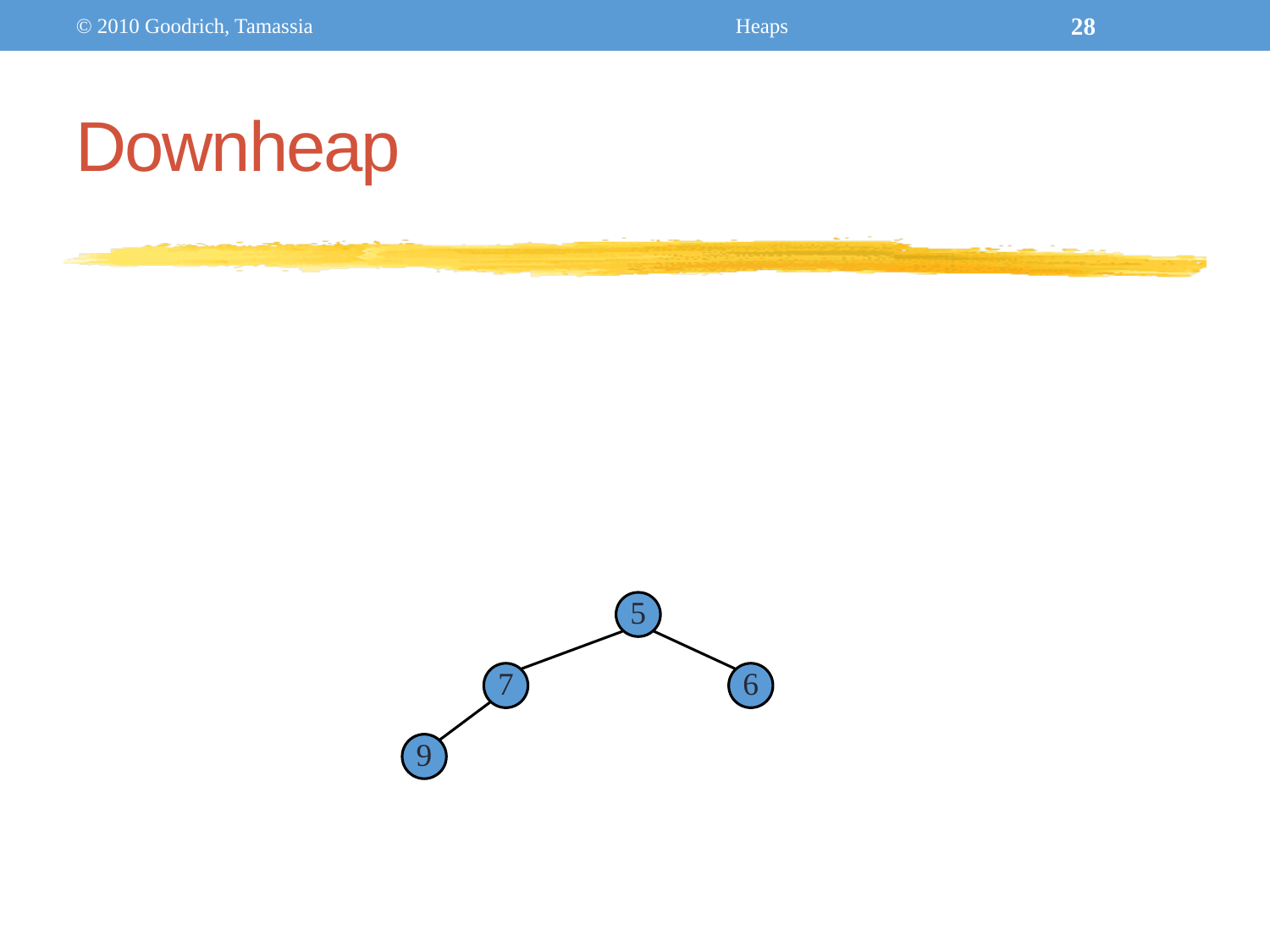

© 2010 Goodrich, Tamassia
Heaps
28
Downheap
5

7
6

9